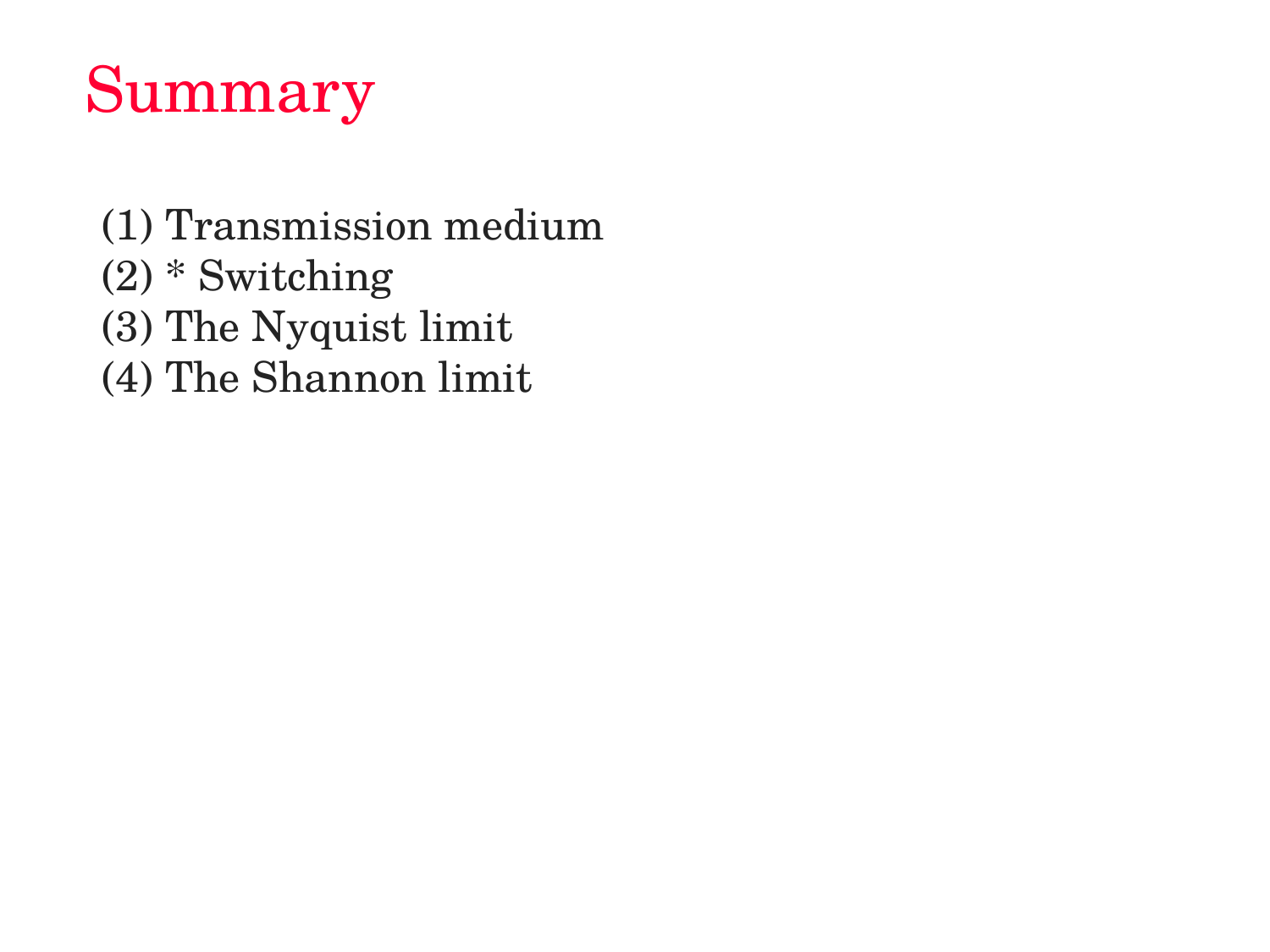

# Summary
Transmission medium
* Switching
The Nyquist limit
The Shannon limit